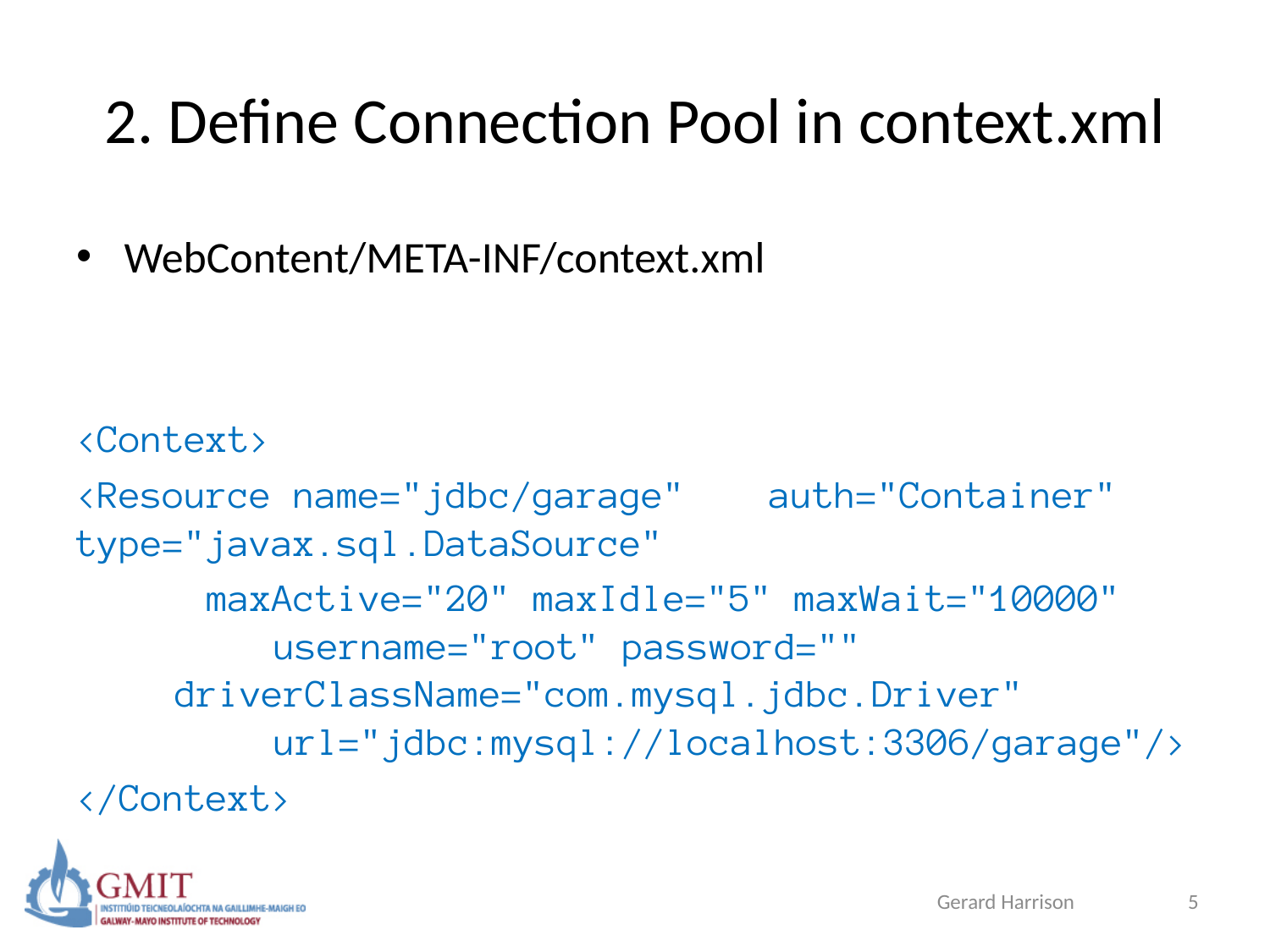

# 2. Define Connection Pool in context.xml
WebContent/META-INF/context.xml

<Context>
<Resource name="jdbc/garage"   			auth="Container" type="javax.sql.DataSource"
      maxActive="20" maxIdle="5" maxWait="10000"         	username="root" password=""                	driverClassName="com.mysql.jdbc.Driver"               	url="jdbc:mysql://localhost:3306/garage"/>
</Context>
Gerard Harrison
5